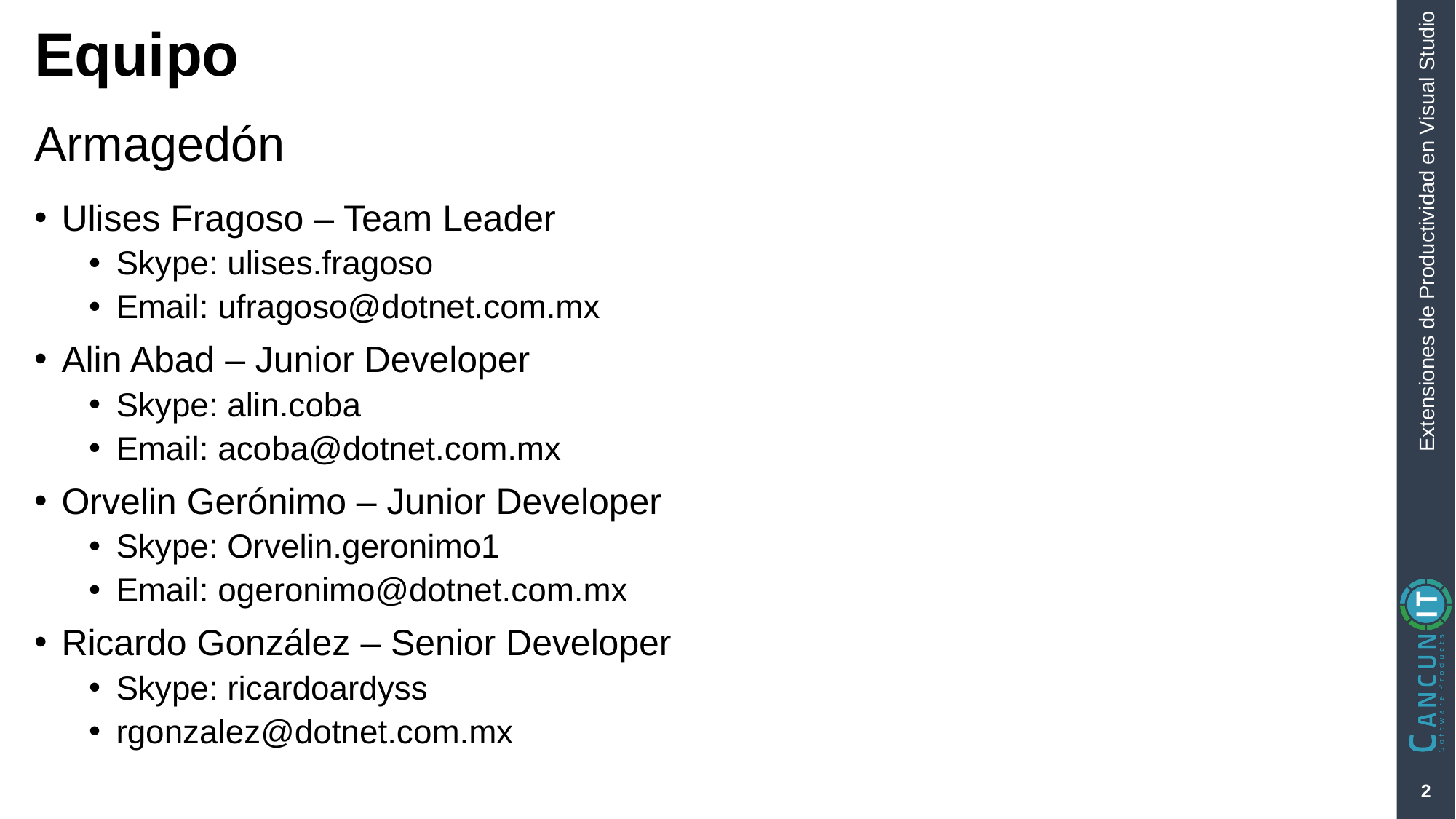

# Equipo
Armagedón
Ulises Fragoso – Team Leader
Skype: ulises.fragoso
Email: ufragoso@dotnet.com.mx
Alin Abad – Junior Developer
Skype: alin.coba
Email: acoba@dotnet.com.mx
Orvelin Gerónimo – Junior Developer
Skype: Orvelin.geronimo1
Email: ogeronimo@dotnet.com.mx
Ricardo González – Senior Developer
Skype: ricardoardyss
rgonzalez@dotnet.com.mx
2